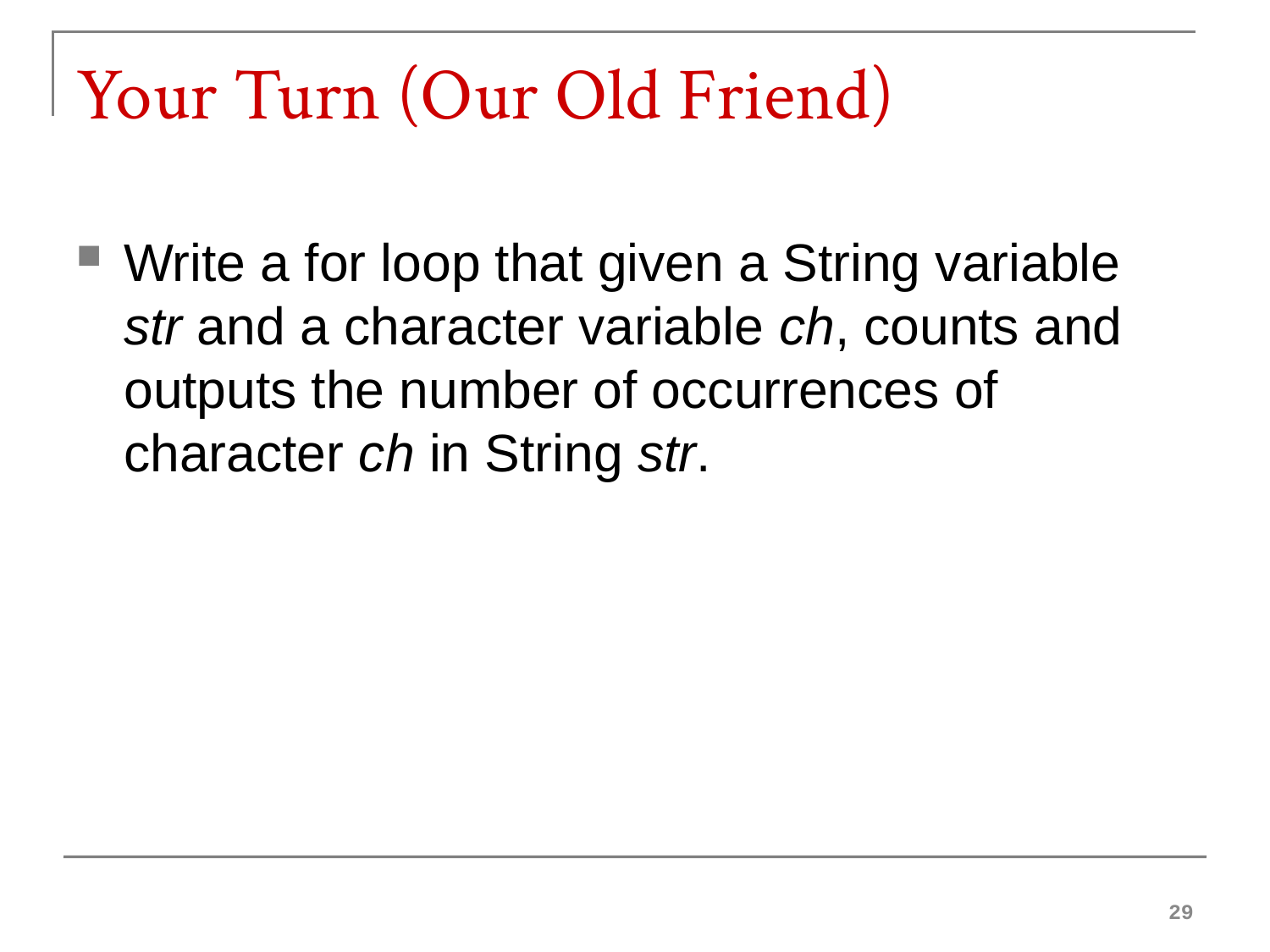

# Your Turn (Our Old Friend)
Write a for loop that given a String variable str and a character variable ch, counts and outputs the number of occurrences of character ch in String str.
29